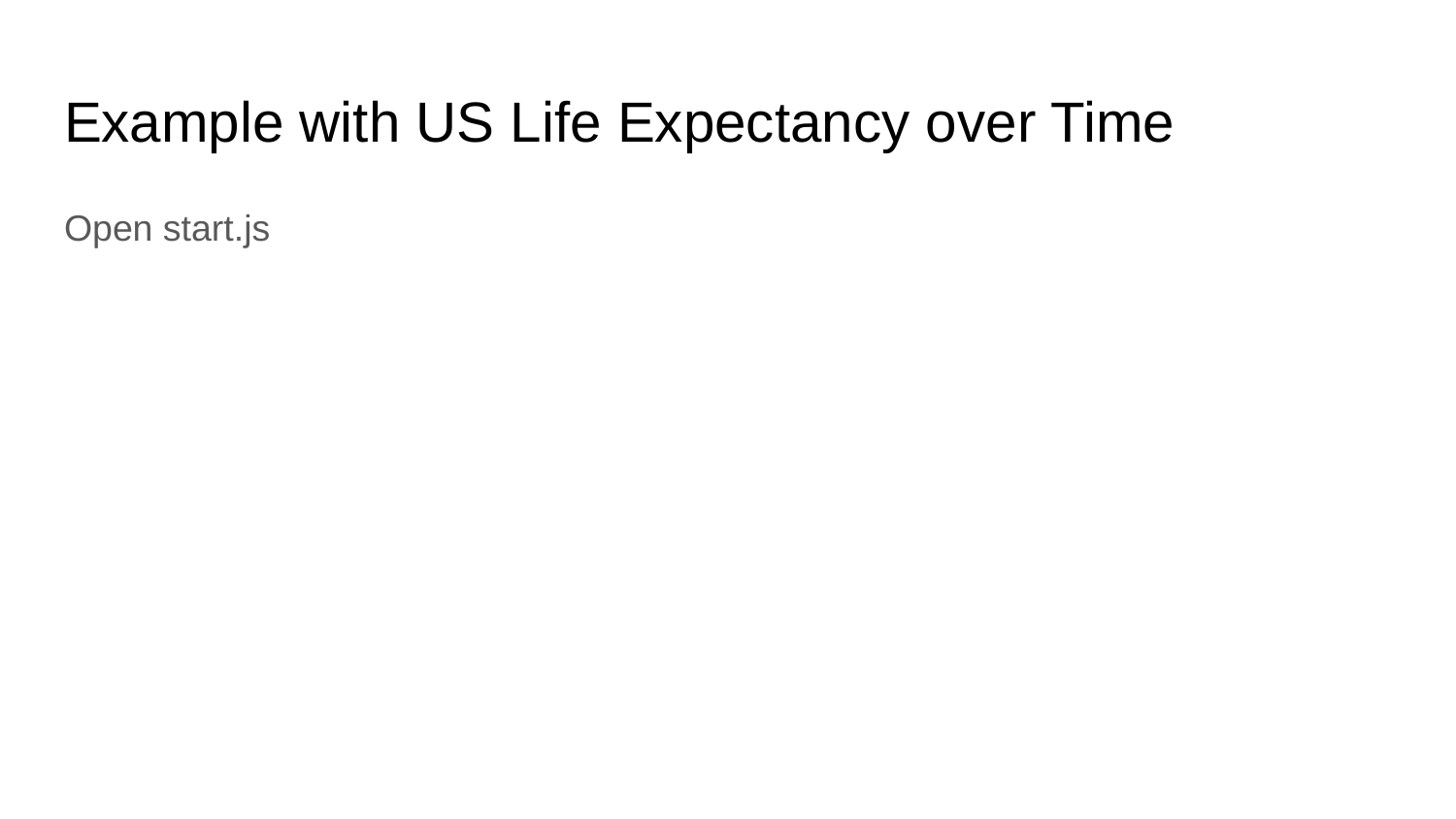

# Example with US Life Expectancy over Time
Open start.js